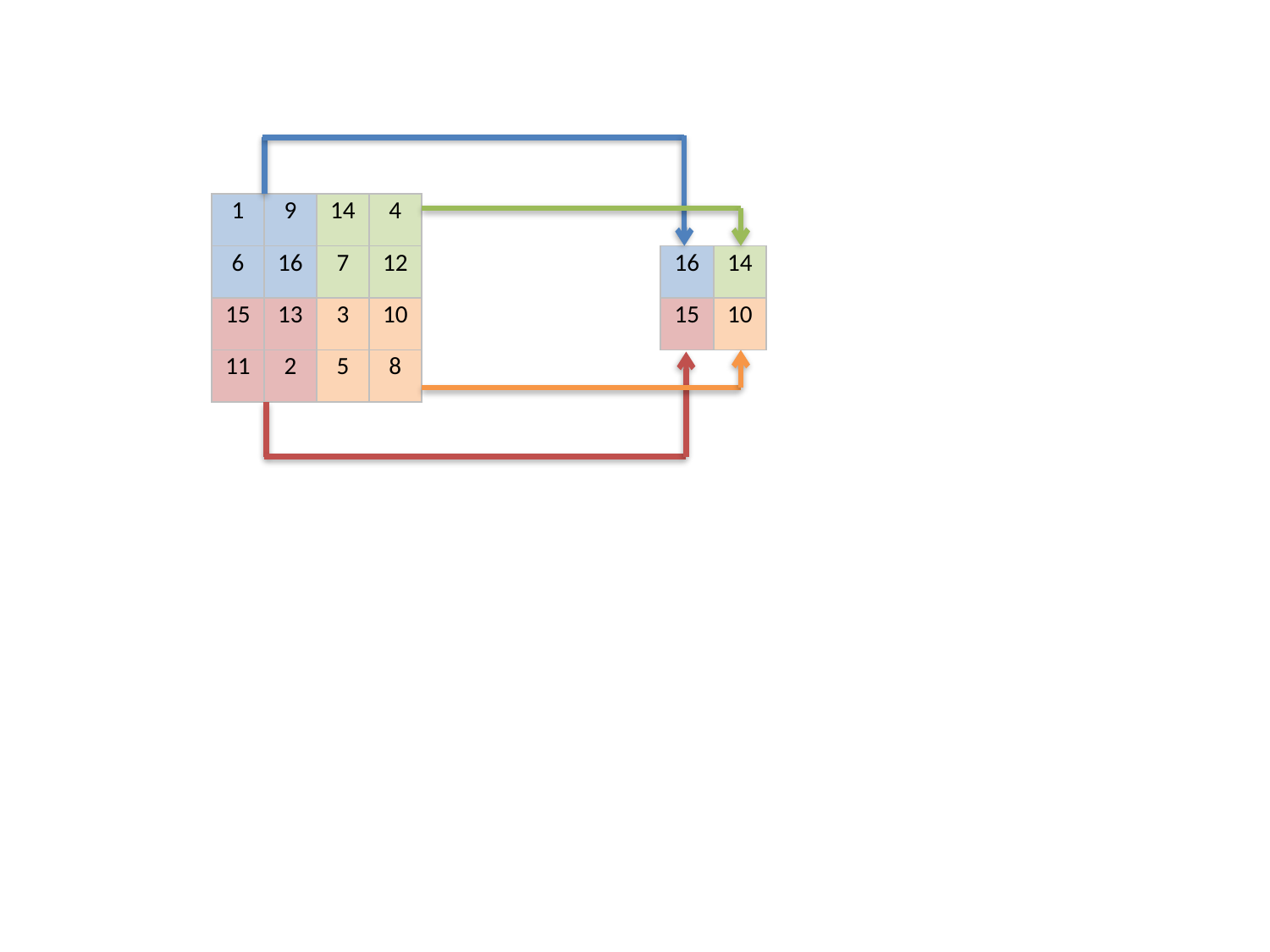

| 1 | 9 | 14 | 4 |
| --- | --- | --- | --- |
| 6 | 16 | 7 | 12 |
| 15 | 13 | 3 | 10 |
| 11 | 2 | 5 | 8 |
| 16 | 14 |
| --- | --- |
| 15 | 10 |